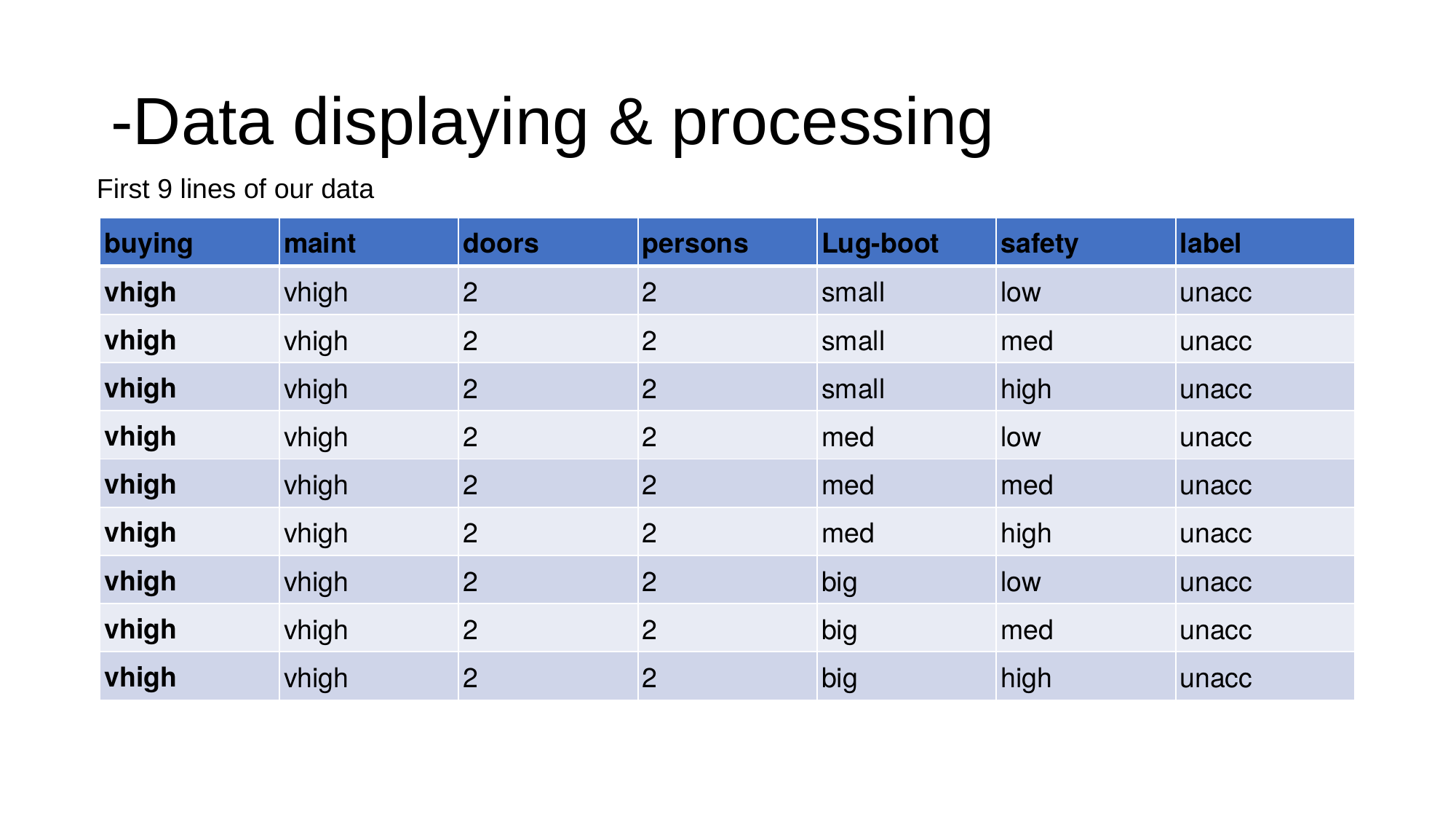

# -Data displaying & processing
First 9 lines of our data
| buying | maint | doors | persons | Lug-boot | safety | label |
| --- | --- | --- | --- | --- | --- | --- |
| vhigh | vhigh | 2 | 2 | small | low | unacc |
| vhigh | vhigh | 2 | 2 | small | med | unacc |
| vhigh | vhigh | 2 | 2 | small | high | unacc |
| vhigh | vhigh | 2 | 2 | med | low | unacc |
| vhigh | vhigh | 2 | 2 | med | med | unacc |
| vhigh | vhigh | 2 | 2 | med | high | unacc |
| vhigh | vhigh | 2 | 2 | big | low | unacc |
| vhigh | vhigh | 2 | 2 | big | med | unacc |
| vhigh | vhigh | 2 | 2 | big | high | unacc |